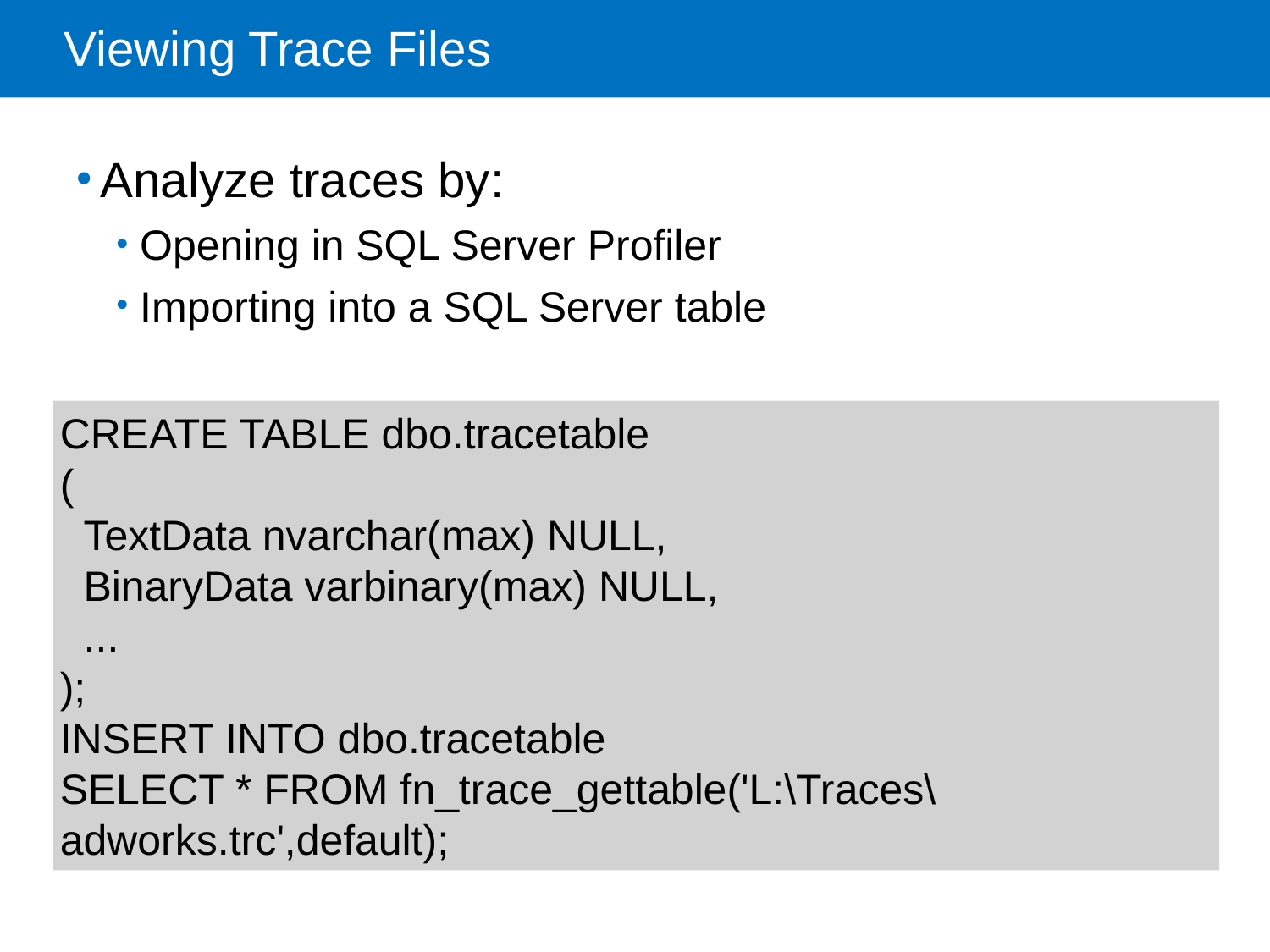

# Viewing Trace Files
Analyze traces by:
Opening in SQL Server Profiler
Importing into a SQL Server table
CREATE TABLE dbo.tracetable
(
  TextData nvarchar(max) NULL,
  BinaryData varbinary(max) NULL,
  ...
);
INSERT INTO dbo.tracetable
SELECT * FROM fn_trace_gettable('L:\Traces\adworks.trc',default);